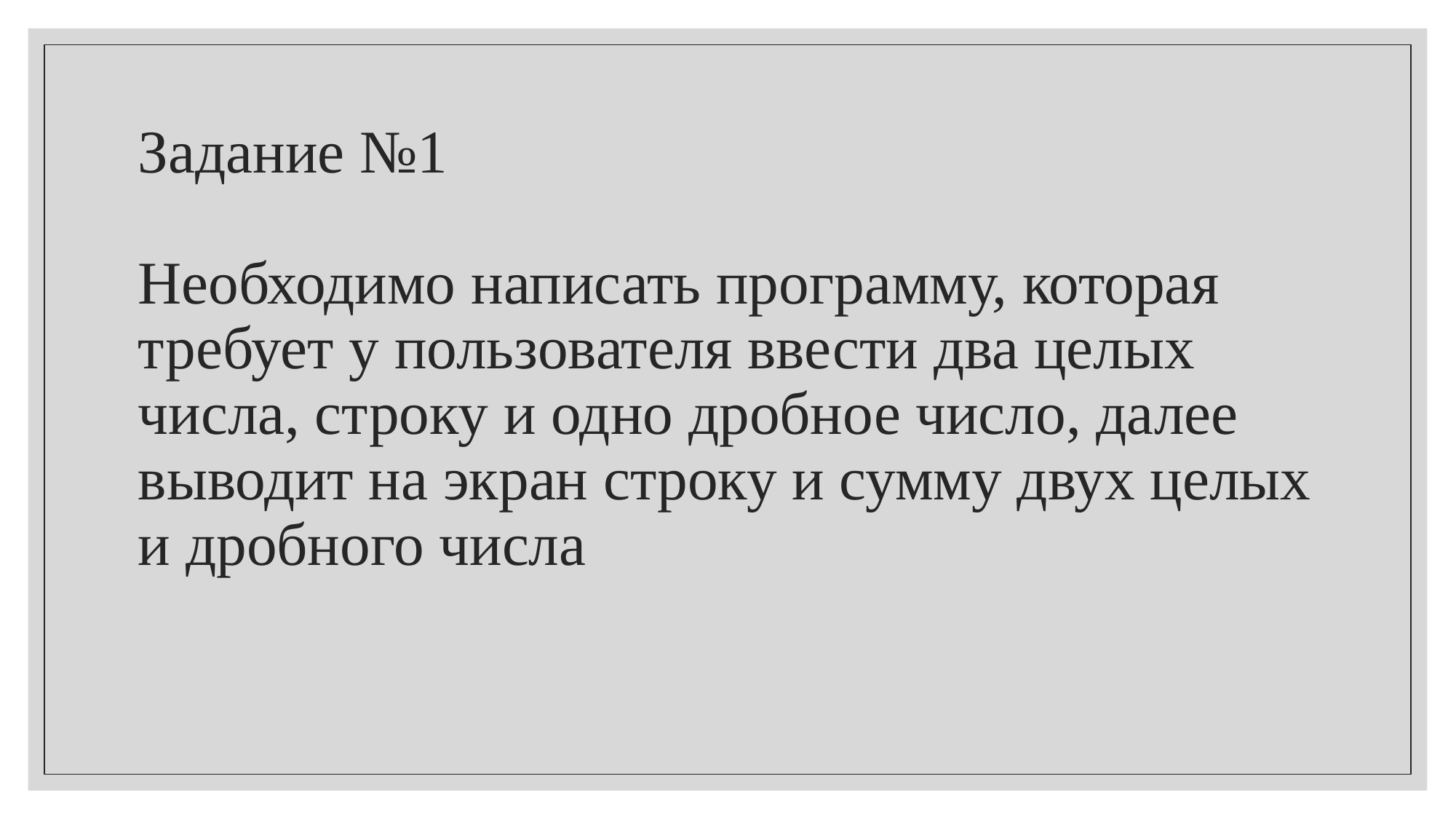

# Задание №1 Необходимо написать программу, которая требует у пользователя ввести два целых числа, строку и одно дробное число, далее выводит на экран строку и сумму двух целых и дробного числа